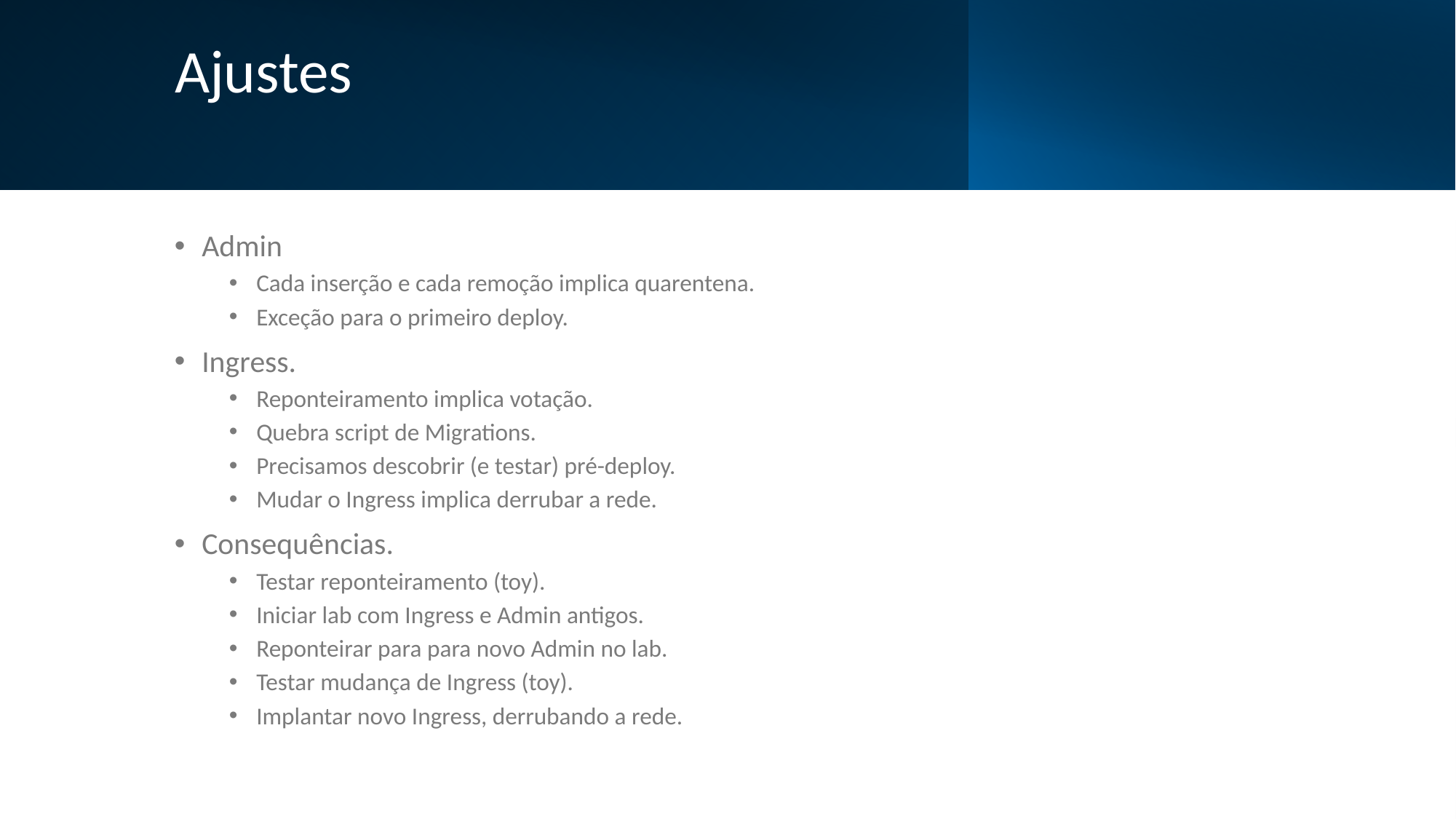

# Ajustes
Admin
Cada inserção e cada remoção implica quarentena.
Exceção para o primeiro deploy.
Ingress.
Reponteiramento implica votação.
Quebra script de Migrations.
Precisamos descobrir (e testar) pré-deploy.
Mudar o Ingress implica derrubar a rede.
Consequências.
Testar reponteiramento (toy).
Iniciar lab com Ingress e Admin antigos.
Reponteirar para para novo Admin no lab.
Testar mudança de Ingress (toy).
Implantar novo Ingress, derrubando a rede.